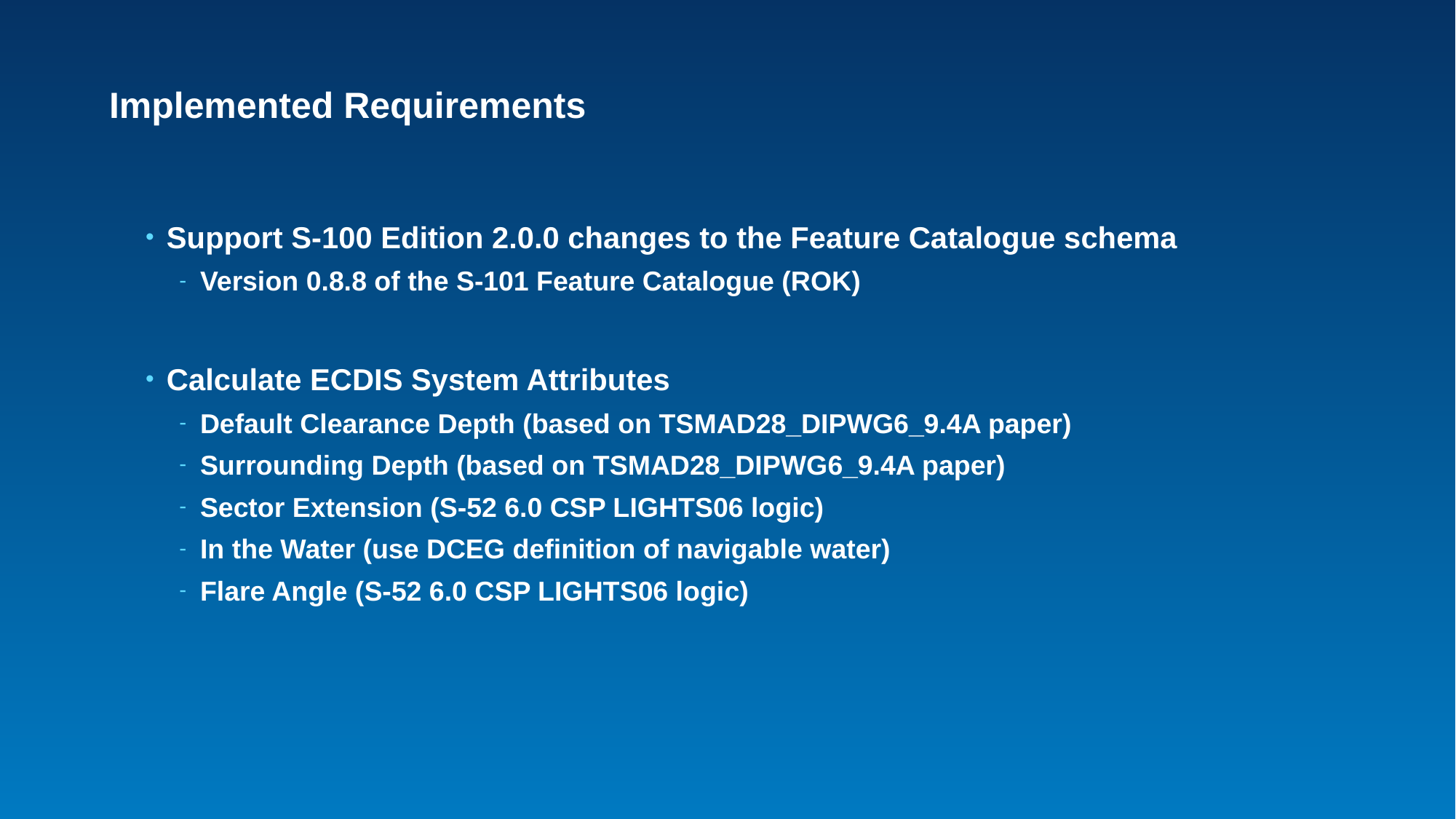

# Implemented Requirements
Support S-100 Edition 2.0.0 changes to the Feature Catalogue schema
Version 0.8.8 of the S-101 Feature Catalogue (ROK)

Calculate ECDIS System Attributes
Default Clearance Depth (based on TSMAD28_DIPWG6_9.4A paper)
Surrounding Depth (based on TSMAD28_DIPWG6_9.4A paper)
Sector Extension (S-52 6.0 CSP LIGHTS06 logic)
In the Water (use DCEG definition of navigable water)
Flare Angle (S-52 6.0 CSP LIGHTS06 logic)